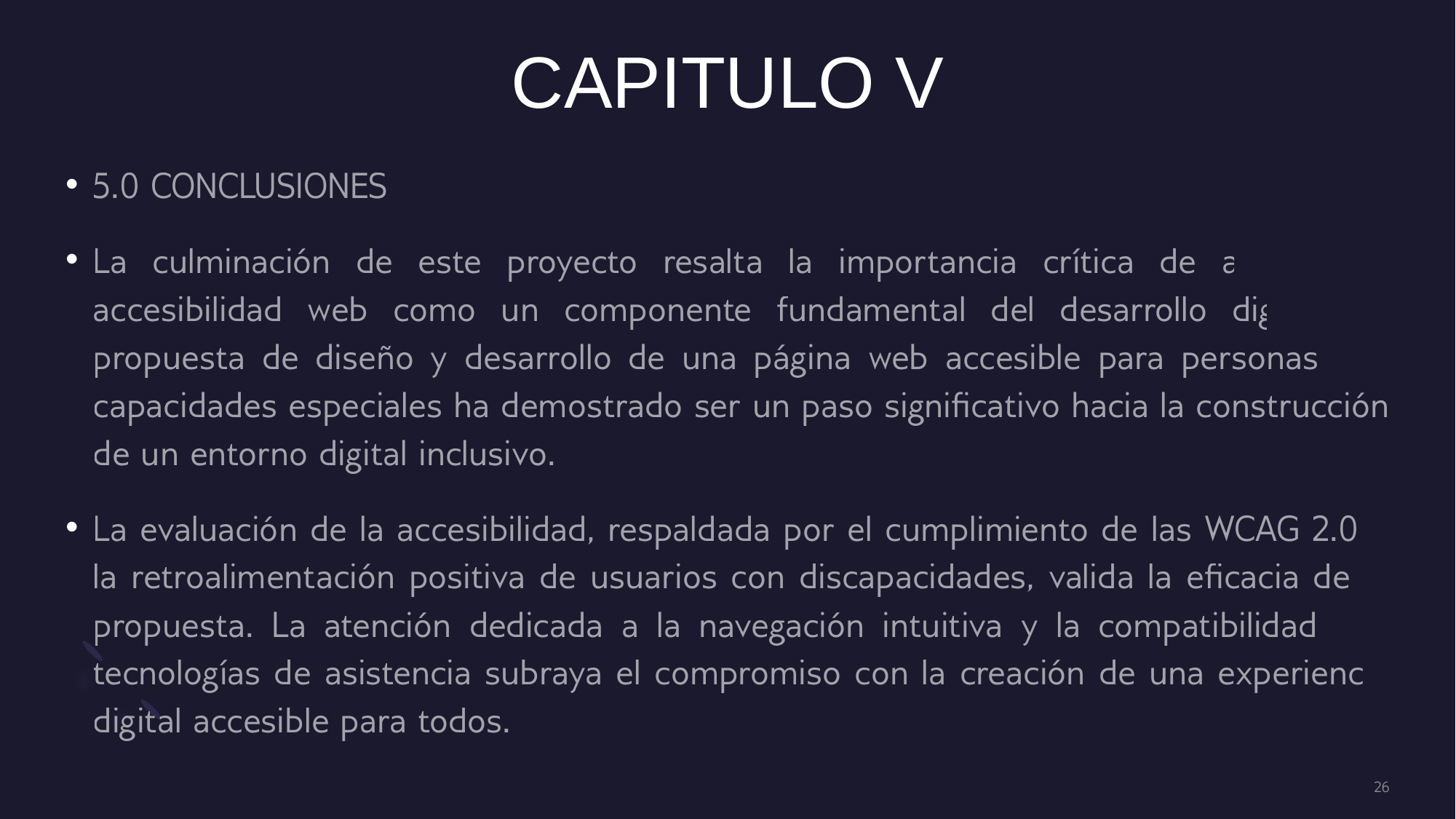

# CAPITULO V
5.0 CONCLUSIONES
La culminación de este proyecto resalta la importancia crítica de abordar la accesibilidad web como un componente fundamental del desarrollo digital. La propuesta de diseño y desarrollo de una página web accesible para personas con capacidades especiales ha demostrado ser un paso significativo hacia la construcción de un entorno digital inclusivo.
La evaluación de la accesibilidad, respaldada por el cumplimiento de las WCAG 2.0 y la retroalimentación positiva de usuarios con discapacidades, valida la eficacia de la propuesta. La atención dedicada a la navegación intuitiva y la compatibilidad con tecnologías de asistencia subraya el compromiso con la creación de una experiencia digital accesible para todos.
26